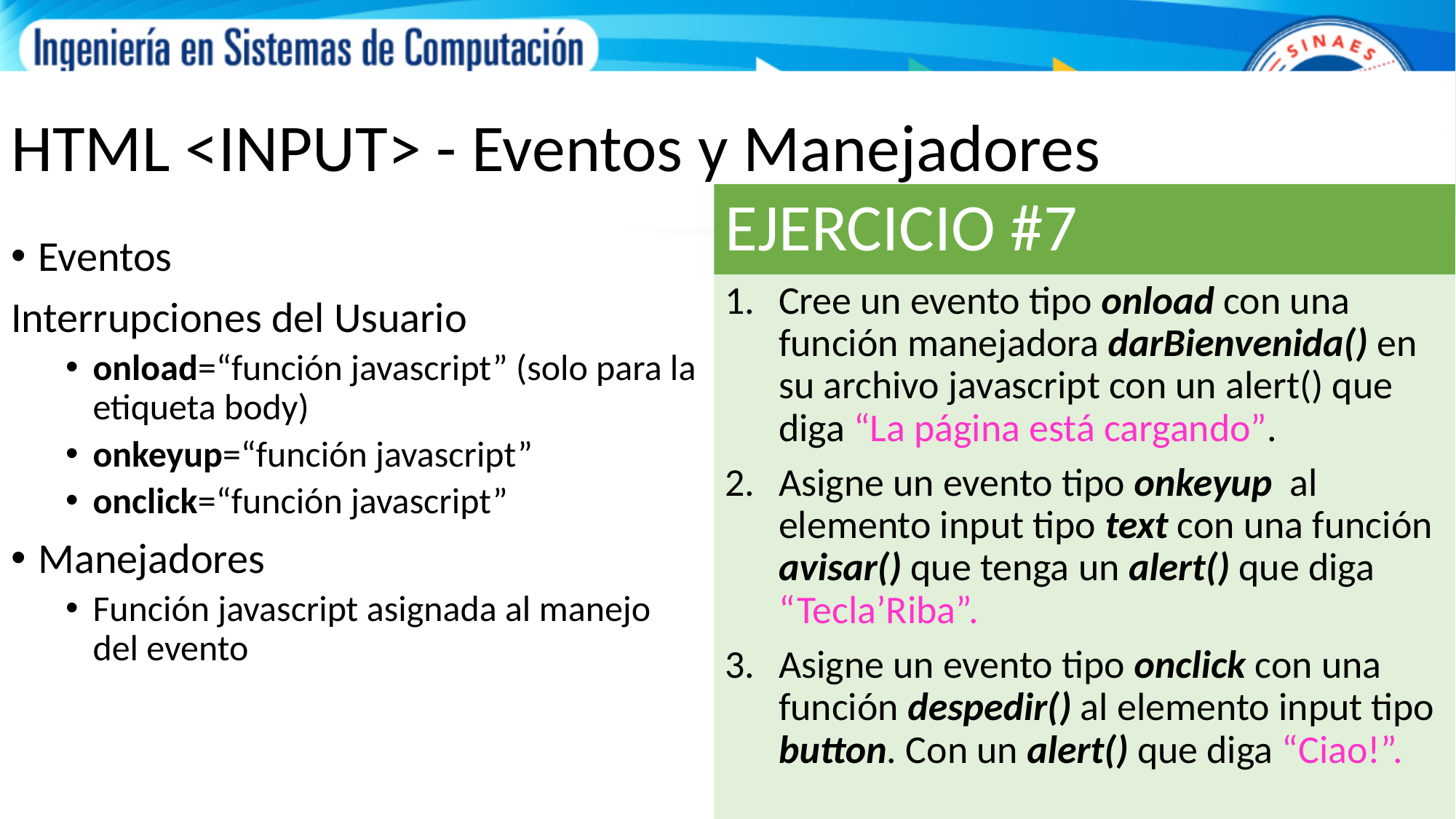

# HTML <INPUT> - Eventos y Manejadores
EJERCICIO #7
Eventos
Interrupciones del Usuario
onload=“función javascript” (solo para la etiqueta body)
onkeyup=“función javascript”
onclick=“función javascript”
Manejadores
Función javascript asignada al manejo del evento

Cree un evento tipo onload con una función manejadora darBienvenida() en su archivo javascript con un alert() que diga “La página está cargando”.
Asigne un evento tipo onkeyup  al elemento input tipo text con una función avisar() que tenga un alert() que diga “Tecla’Riba”.
Asigne un evento tipo onclick con una función despedir() al elemento input tipo button. Con un alert() que diga “Ciao!”.